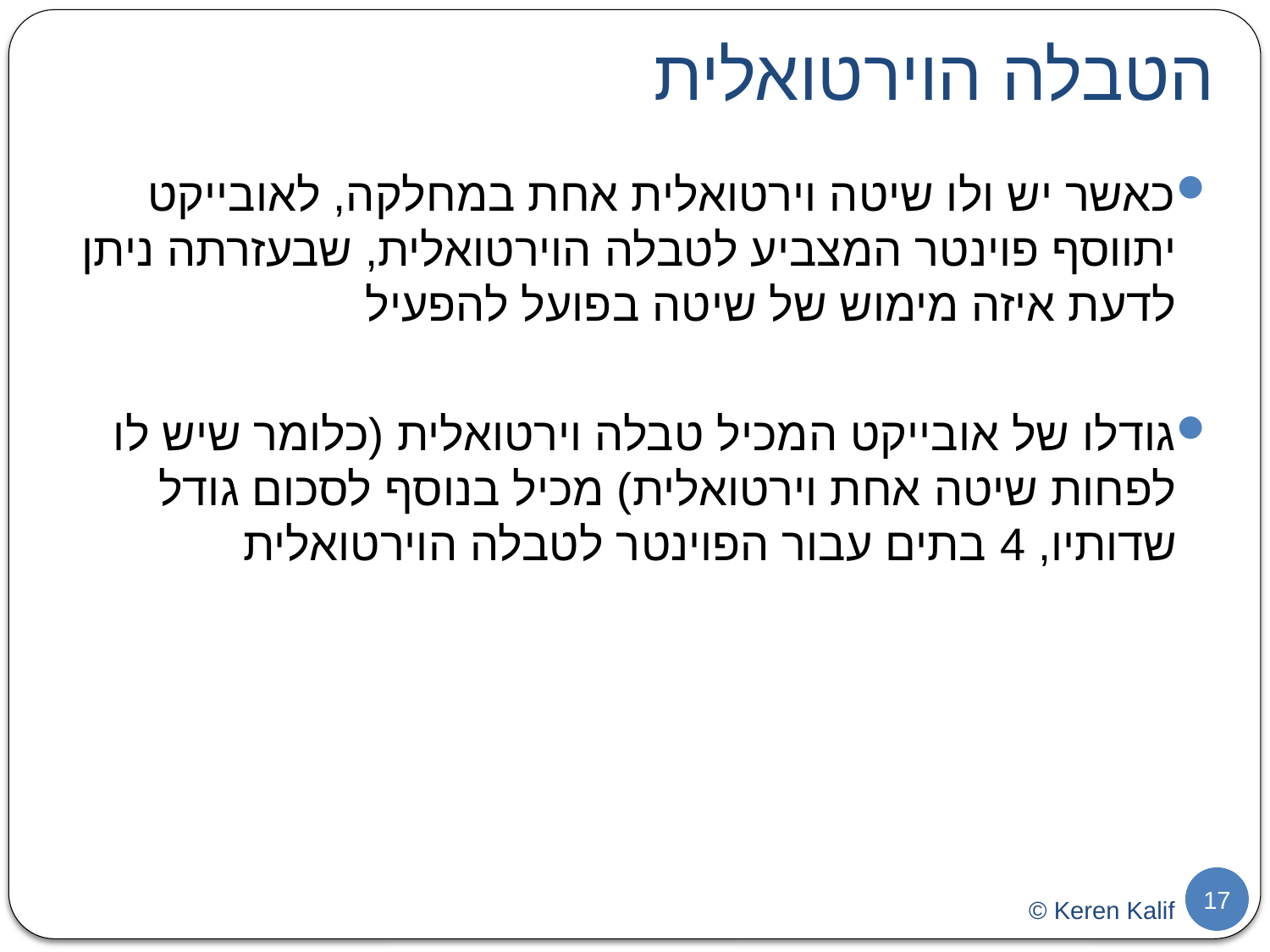

# הטבלה הוירטואלית
כאשר יש ולו שיטה וירטואלית אחת במחלקה, לאובייקט יתווסף פוינטר המצביע לטבלה הוירטואלית, שבעזרתה ניתן לדעת איזה מימוש של שיטה בפועל להפעיל

גודלו של אובייקט המכיל טבלה וירטואלית (כלומר שיש לו לפחות שיטה אחת וירטואלית) מכיל בנוסף לסכום גודל שדותיו, 4 בתים עבור הפוינטר לטבלה הוירטואלית

17
© Keren Kalif